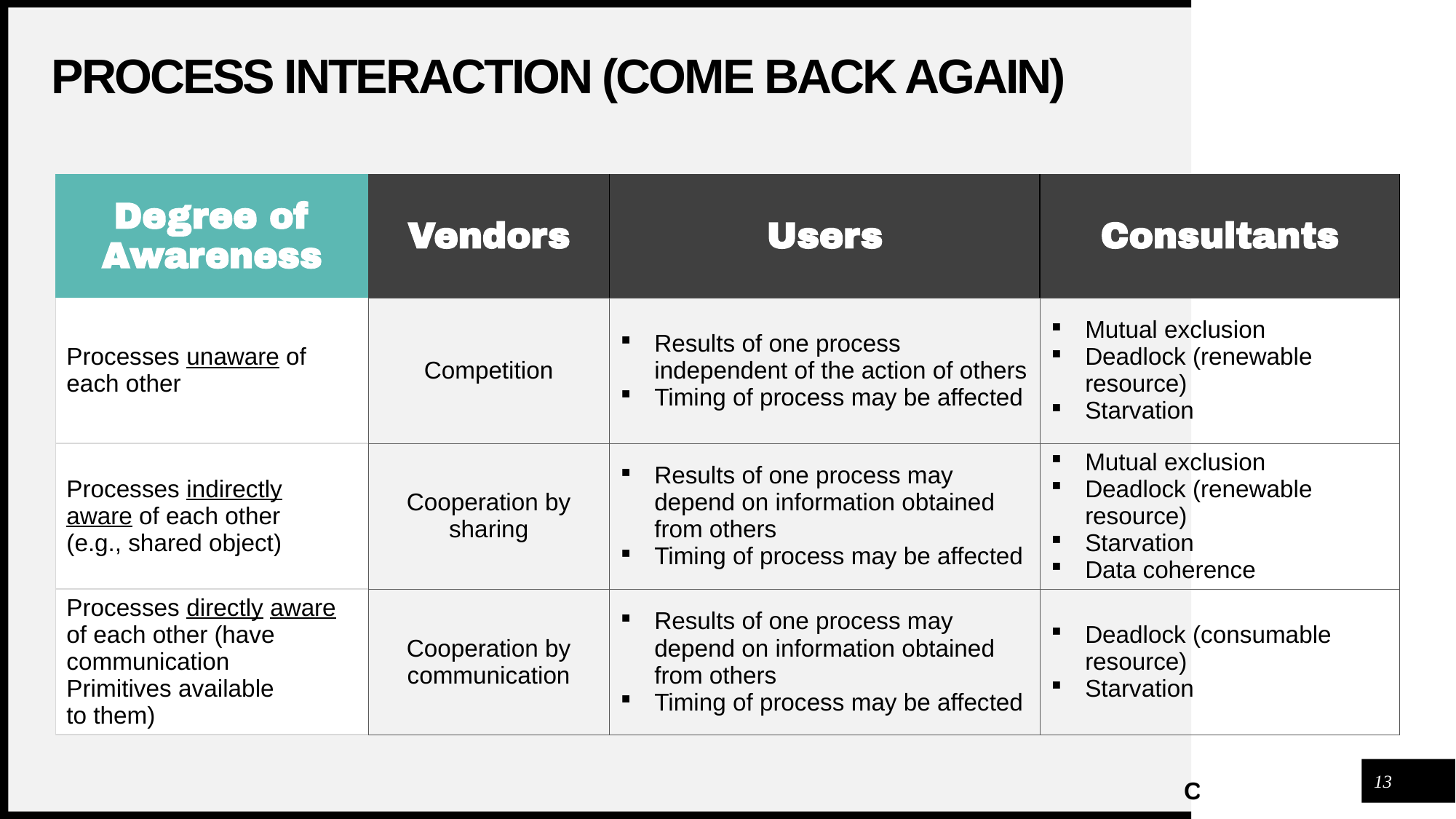

# Process interaction (come back again)
| Degree of Awareness | Vendors | Users | Consultants |
| --- | --- | --- | --- |
| Processes unaware of each other | Competition | Results of one process independent of the action of others Timing of process may be affected | Mutual exclusion Deadlock (renewable resource) Starvation |
| Processes indirectly aware of each other (e.g., shared object) | Cooperation by sharing | Results of one process may depend on information obtained from others Timing of process may be affected | Mutual exclusion Deadlock (renewable resource) Starvation Data coherence |
| Processes directly aware of each other (have communication Primitives available to them) | Cooperation by communication | Results of one process may depend on information obtained from others Timing of process may be affected | Deadlock (consumable resource) Starvation |
13